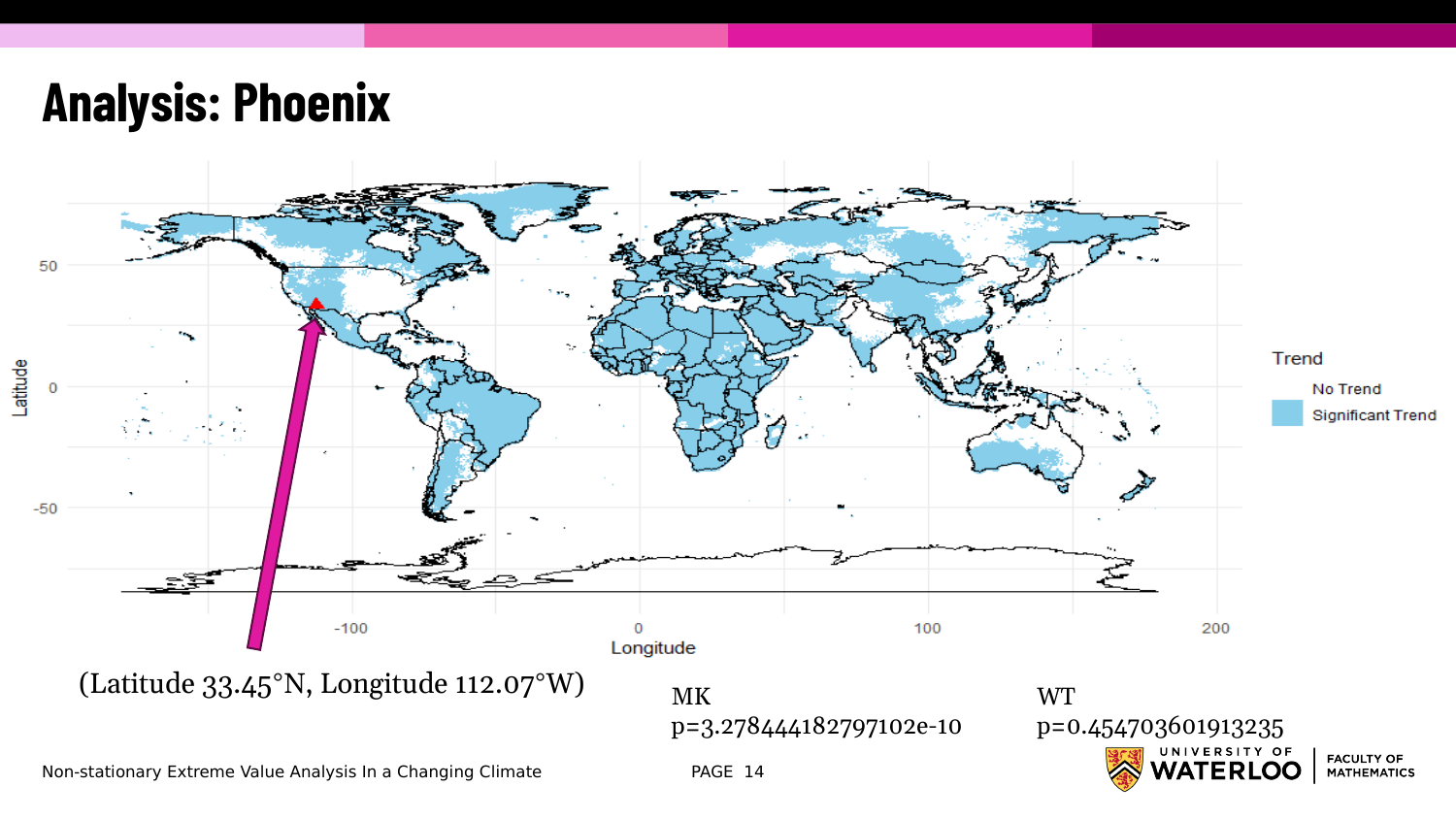

# Analysis: Phoenix

(Latitude 33.45°N, Longitude 112.07°W)
MK
p=3.278444182797102e-10
WT
p=0.454703601913235

Non-stationary Extreme Value Analysis In a Changing Climate
PAGE  14